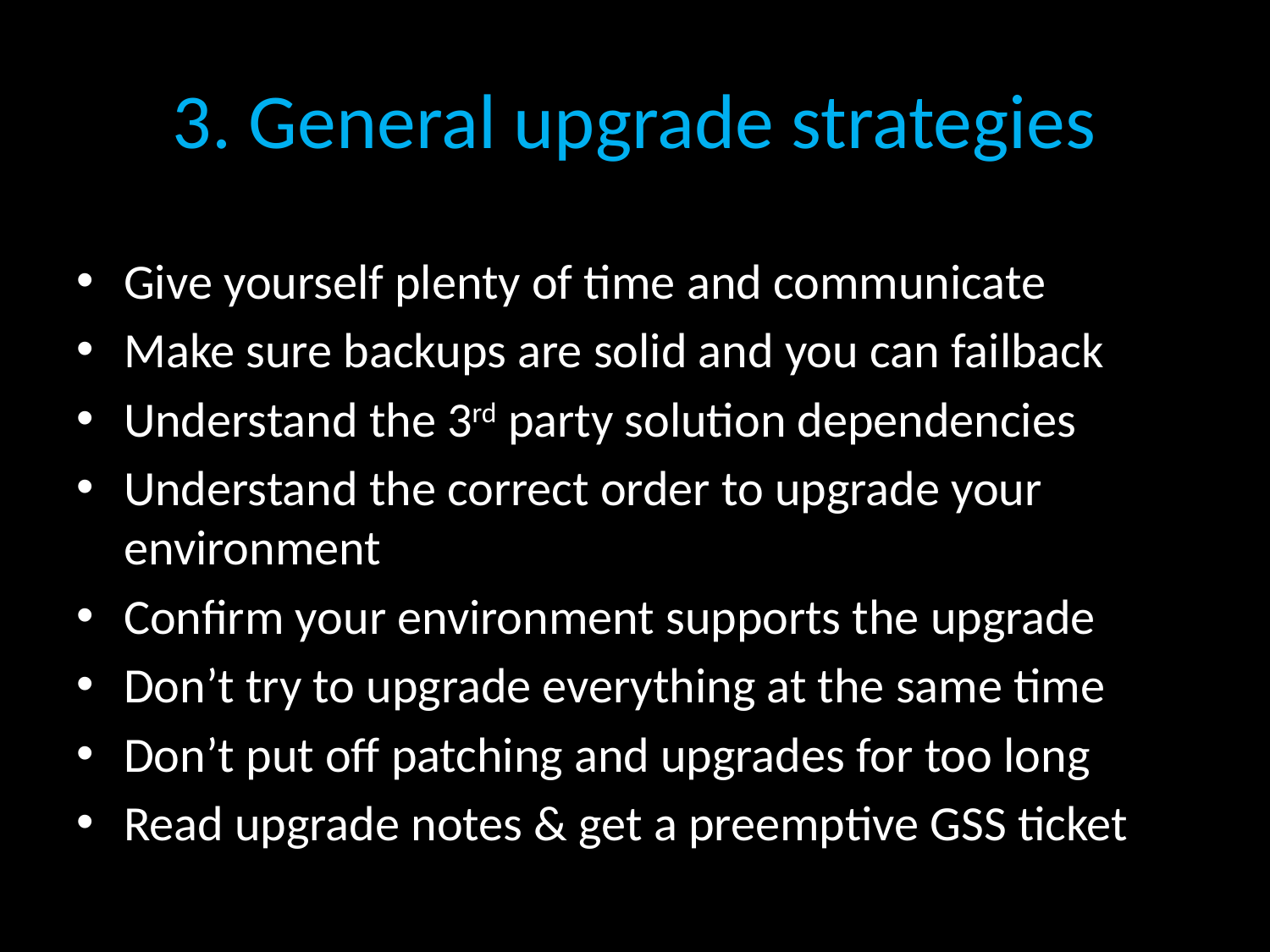

# 3. General upgrade strategies
Give yourself plenty of time and communicate
Make sure backups are solid and you can failback
Understand the 3rd party solution dependencies
Understand the correct order to upgrade your environment
Confirm your environment supports the upgrade
Don’t try to upgrade everything at the same time
Don’t put off patching and upgrades for too long
Read upgrade notes & get a preemptive GSS ticket